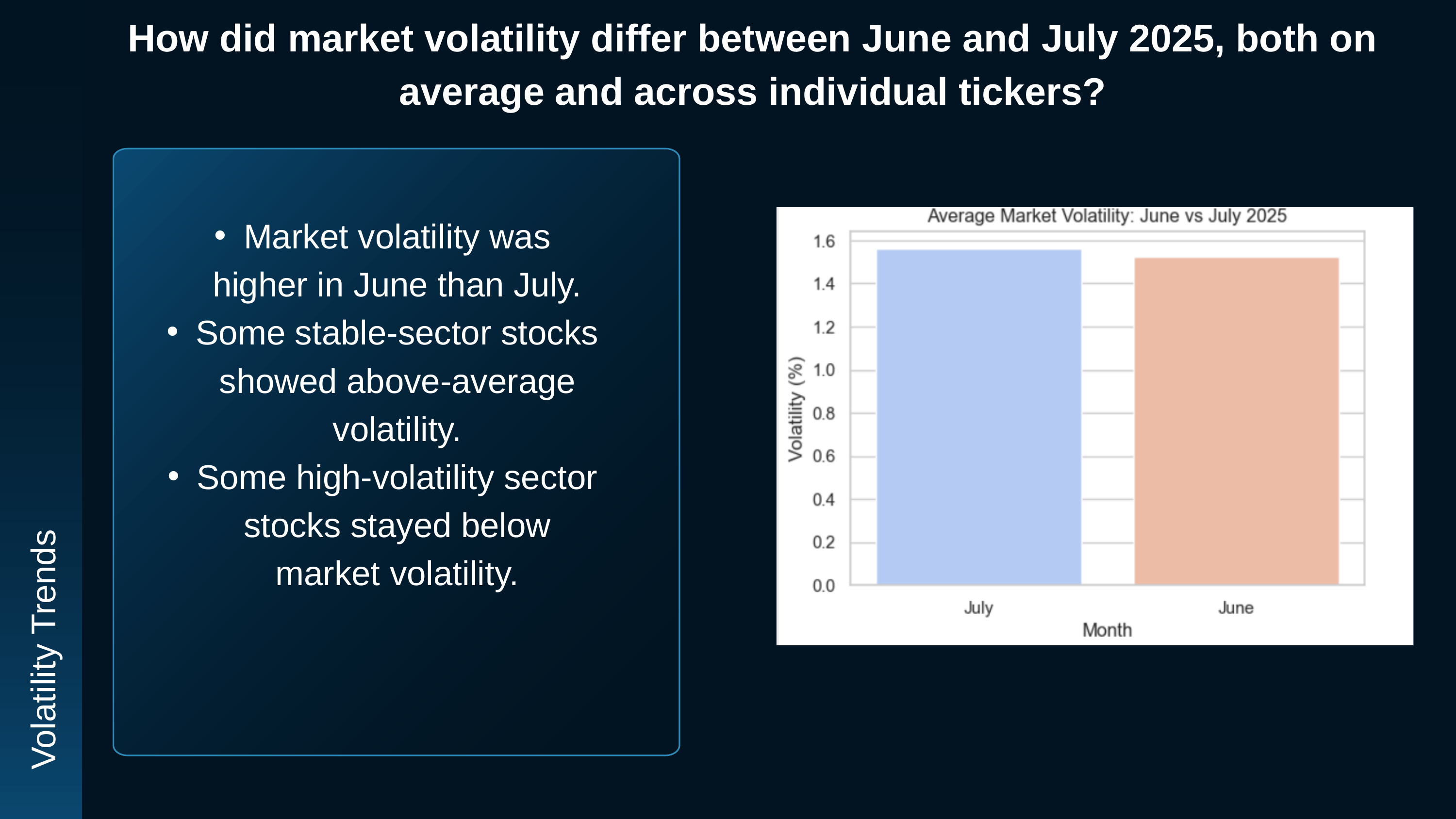

How did market volatility differ between June and July 2025, both on average and across individual tickers?

Market volatility was higher in June than July.
Some stable-sector stocks showed above-average volatility.
Some high-volatility sector stocks stayed below market volatility.

Volatility Trends